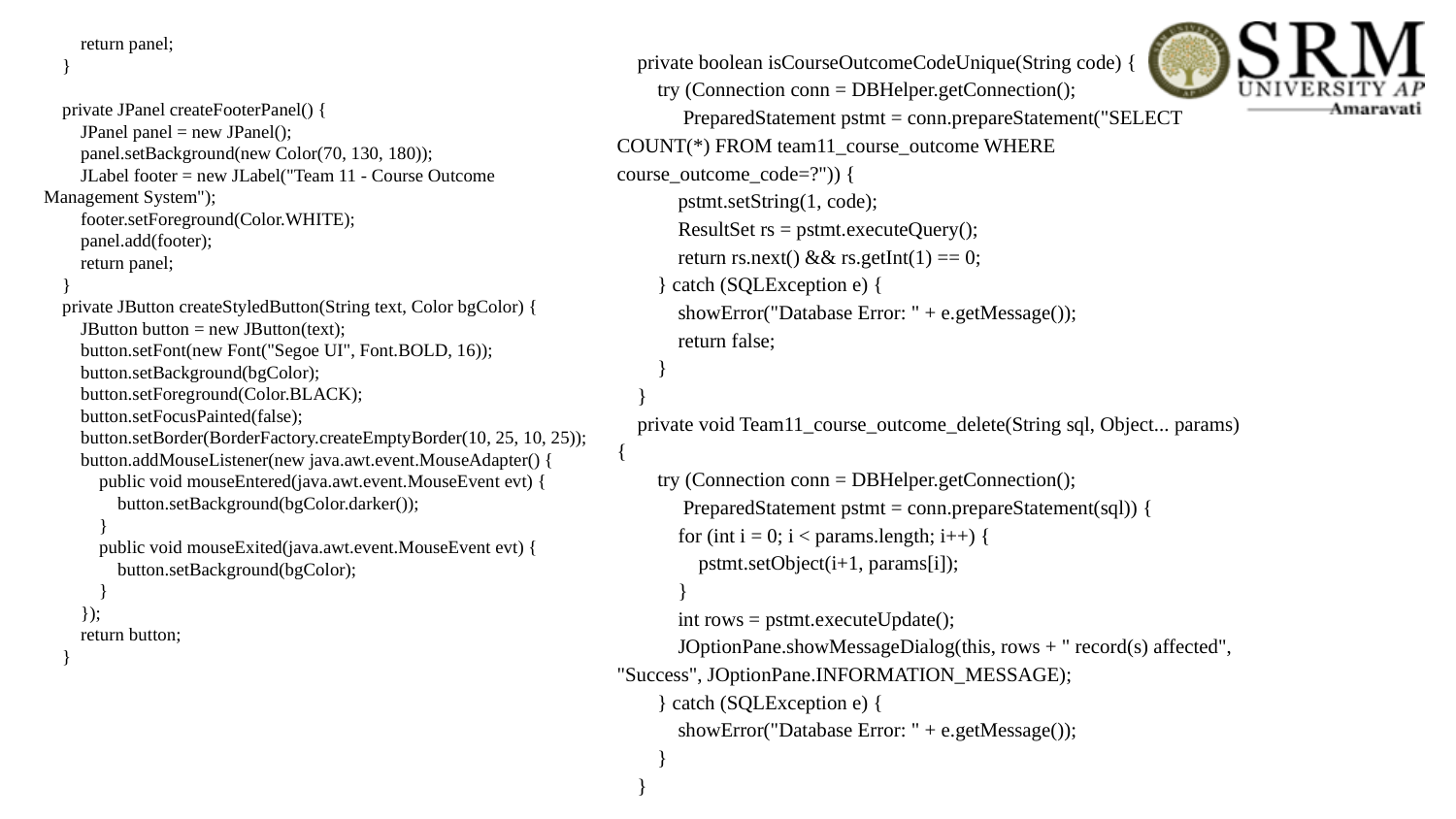

# return panel; } private JPanel createFooterPanel() { JPanel panel = new JPanel(); panel.setBackground(new Color(70, 130, 180)); JLabel footer = new JLabel("Team 11 - Course Outcome Management System"); footer.setForeground(Color.WHITE); panel.add(footer); return panel; } private JButton createStyledButton(String text, Color bgColor) { JButton button = new JButton(text); button.setFont(new Font("Segoe UI", Font.BOLD, 16)); button.setBackground(bgColor); button.setForeground(Color.BLACK); button.setFocusPainted(false); button.setBorder(BorderFactory.createEmptyBorder(10, 25, 10, 25)); button.addMouseListener(new java.awt.event.MouseAdapter() { public void mouseEntered(java.awt.event.MouseEvent evt) { button.setBackground(bgColor.darker()); } public void mouseExited(java.awt.event.MouseEvent evt) { button.setBackground(bgColor); } }); return button; }
    private boolean isCourseOutcomeCodeUnique(String code) {
        try (Connection conn = DBHelper.getConnection();
             PreparedStatement pstmt = conn.prepareStatement("SELECT COUNT(*) FROM team11_course_outcome WHERE course_outcome_code=?")) {
            pstmt.setString(1, code);
            ResultSet rs = pstmt.executeQuery();
            return rs.next() && rs.getInt(1) == 0;
        } catch (SQLException e) {
            showError("Database Error: " + e.getMessage());
            return false;
        }
    }
    private void Team11_course_outcome_delete(String sql, Object... params) {
        try (Connection conn = DBHelper.getConnection();
             PreparedStatement pstmt = conn.prepareStatement(sql)) {
            for (int i = 0; i < params.length; i++) {
                pstmt.setObject(i+1, params[i]);
            }
            int rows = pstmt.executeUpdate();
            JOptionPane.showMessageDialog(this, rows + " record(s) affected", "Success", JOptionPane.INFORMATION_MESSAGE);
        } catch (SQLException e) {
            showError("Database Error: " + e.getMessage());
        }
    }